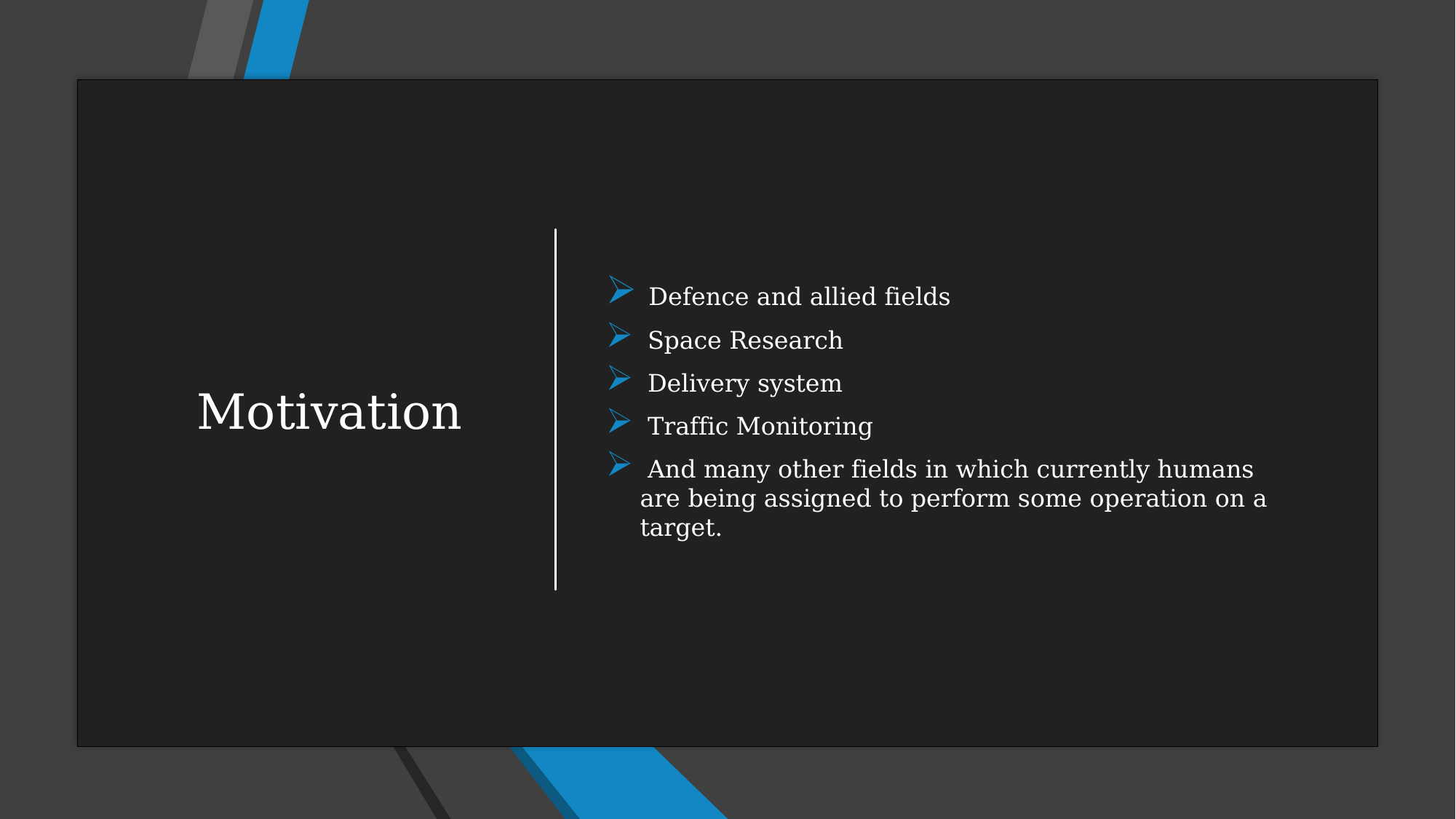

# Motivation
 Defence and allied fields
 Space Research
 Delivery system
 Traffic Monitoring
 And many other fields in which currently humans are being assigned to perform some operation on a target.